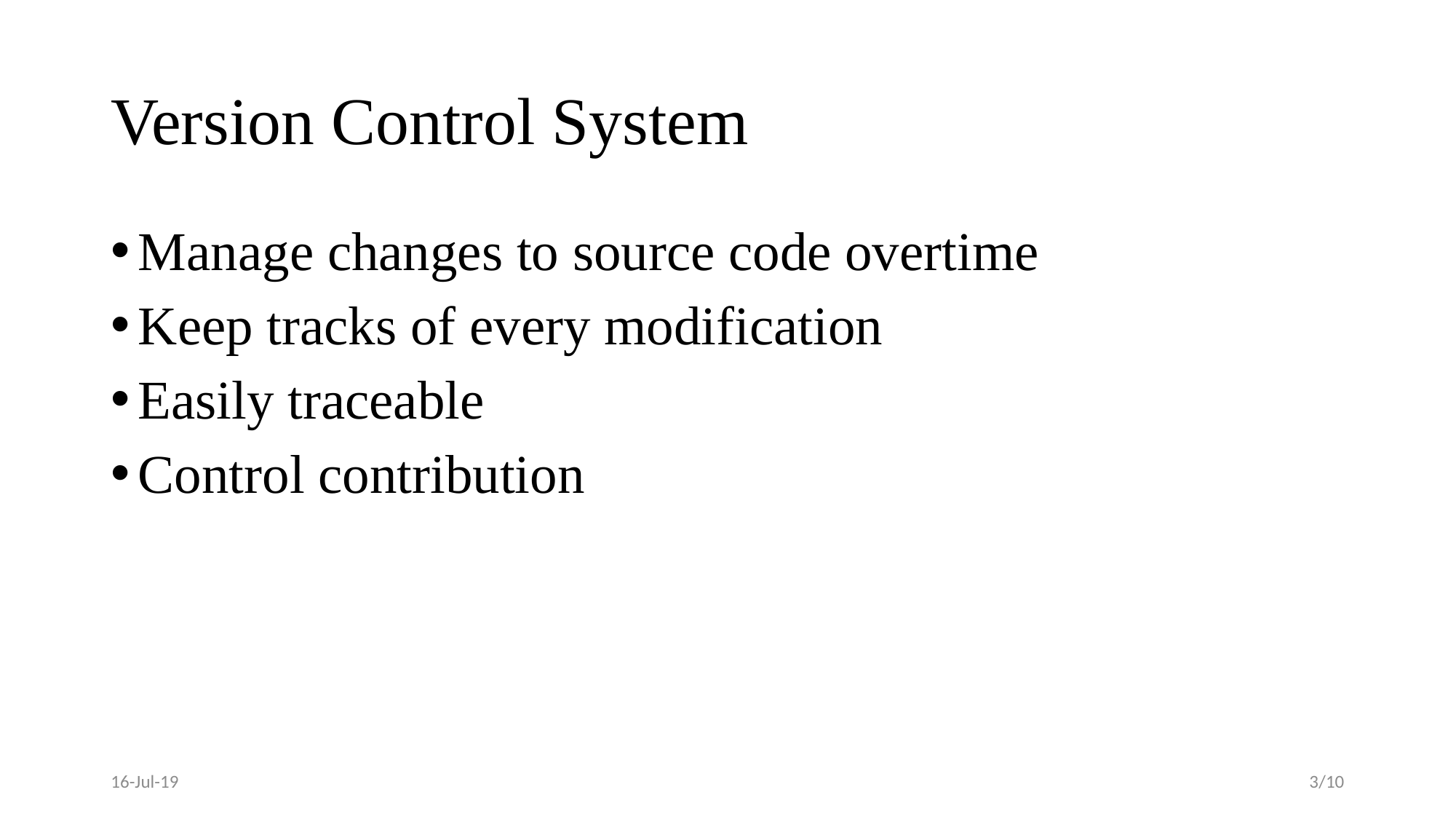

# Version Control System
Manage changes to source code overtime
Keep tracks of every modification
Easily traceable
Control contribution

16-Jul-19
3/10